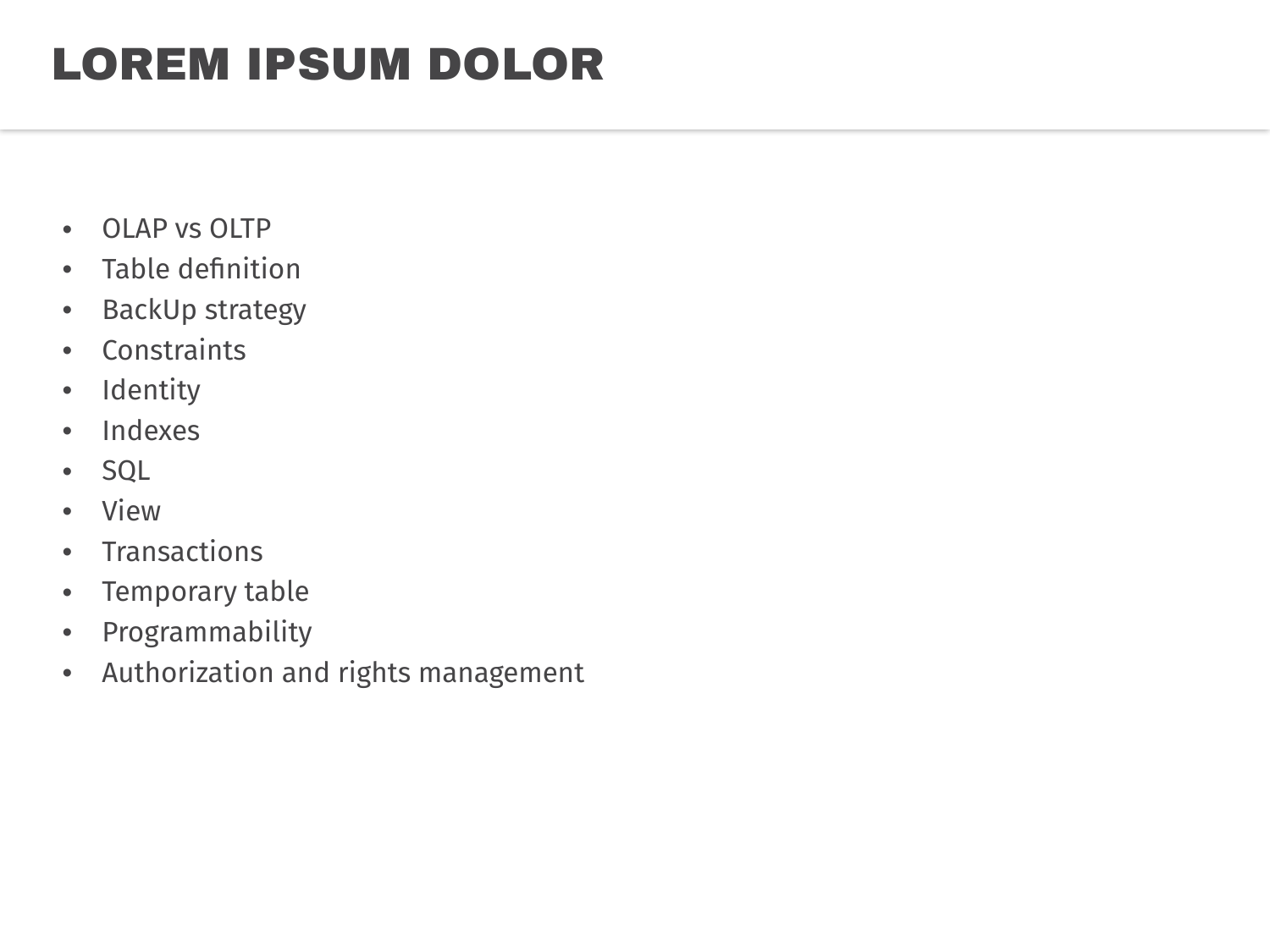

LOREM IPSUM DOLOR
OLAP vs OLTP
Table definition
BackUp strategy
Constraints
Identity
Indexes
SQL
View
Transactions
Temporary table
Programmability
Authorization and rights management